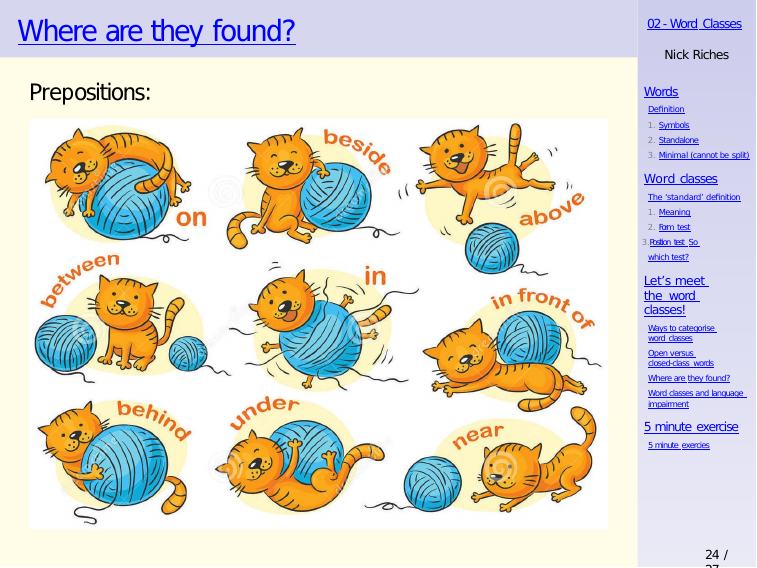

# Where are they found?
02 - Word Classes
Nick Riches
Words
Definition
Symbols
Standalone
Minimal (cannot be split)
Prepositions:

Word classes
The ‘standard’ definition
Meaning
Form test
Position test  So which test?

Let’s meet the  word classes!
Ways to categorise word  classes
Open versus closed-class  words
Where are they found?
Word classes and language  impairment

5 minute exercise
5 minute exercies
24 / 27